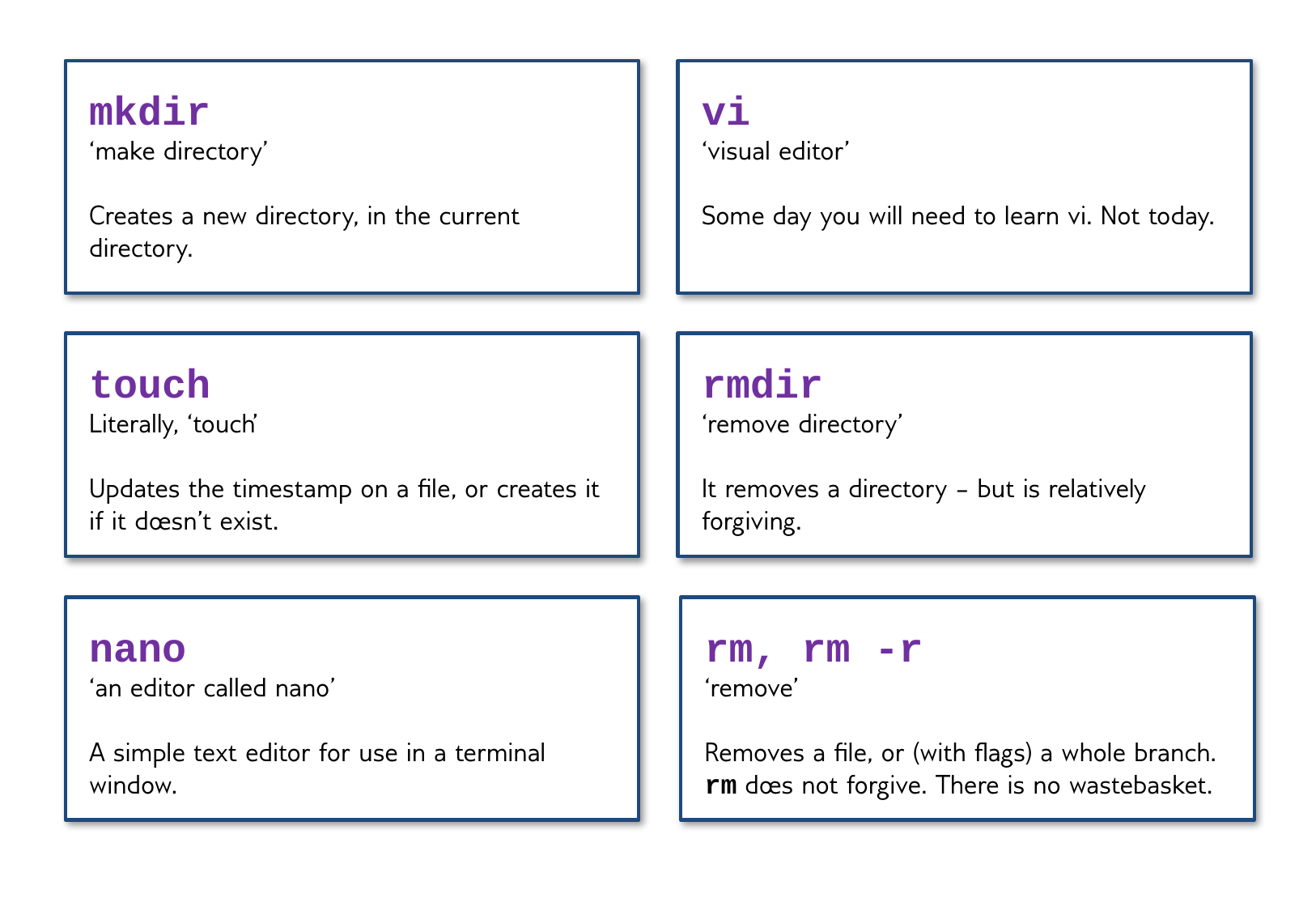

mkdir
‘make directory’

Creates a new directory, in the current directory.
vi
‘visual editor’

Some day you will need to learn vi. Not today.
rmdir
‘remove directory’

It removes a directory – but is relatively forgiving.
touch
Literally, ‘touch’

Updates the timestamp on a file, or creates it if it doesn’t exist.

nano
‘an editor called nano’

A simple text editor for use in a terminal window.
rm, rm -r
‘remove’

Removes a file, or (with flags) a whole branch. rm does not forgive. There is no wastebasket.